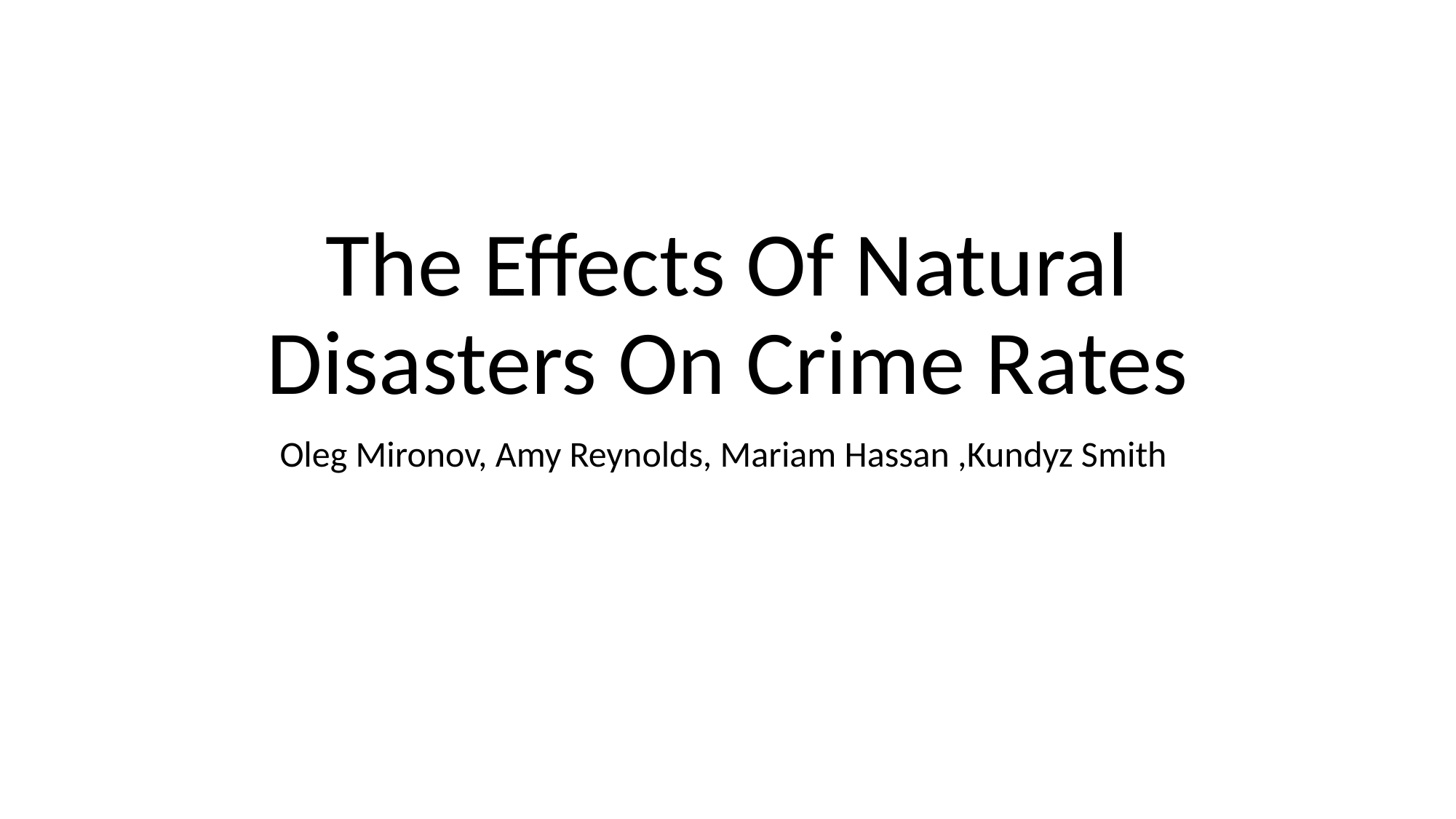

# The Effects Of Natural Disasters On Crime Rates
Oleg Mironov, Amy Reynolds, Mariam Hassan ,Kundyz Smith